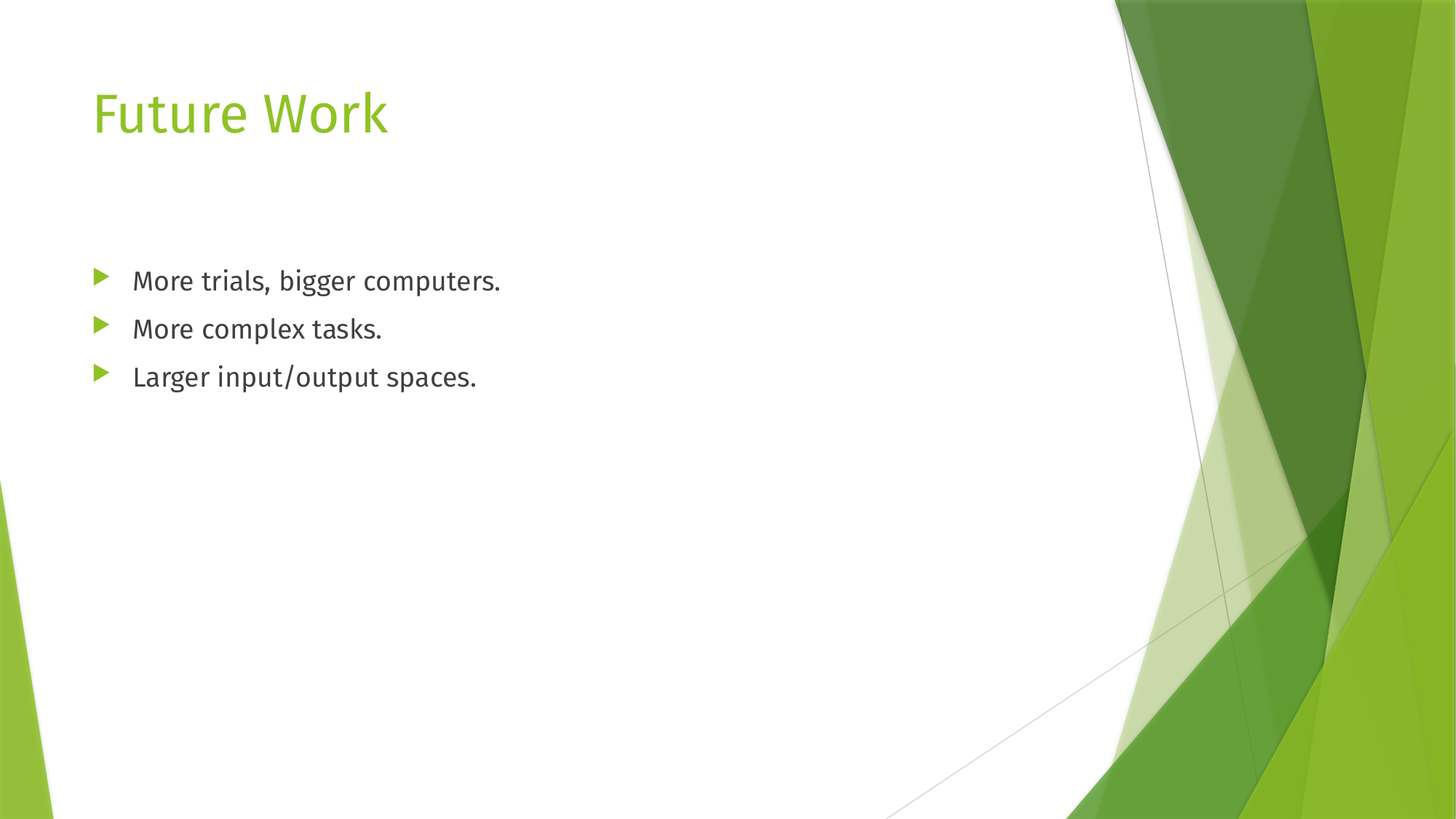

# Future Work
More trials, bigger computers.
More complex tasks.
Larger input/output spaces.